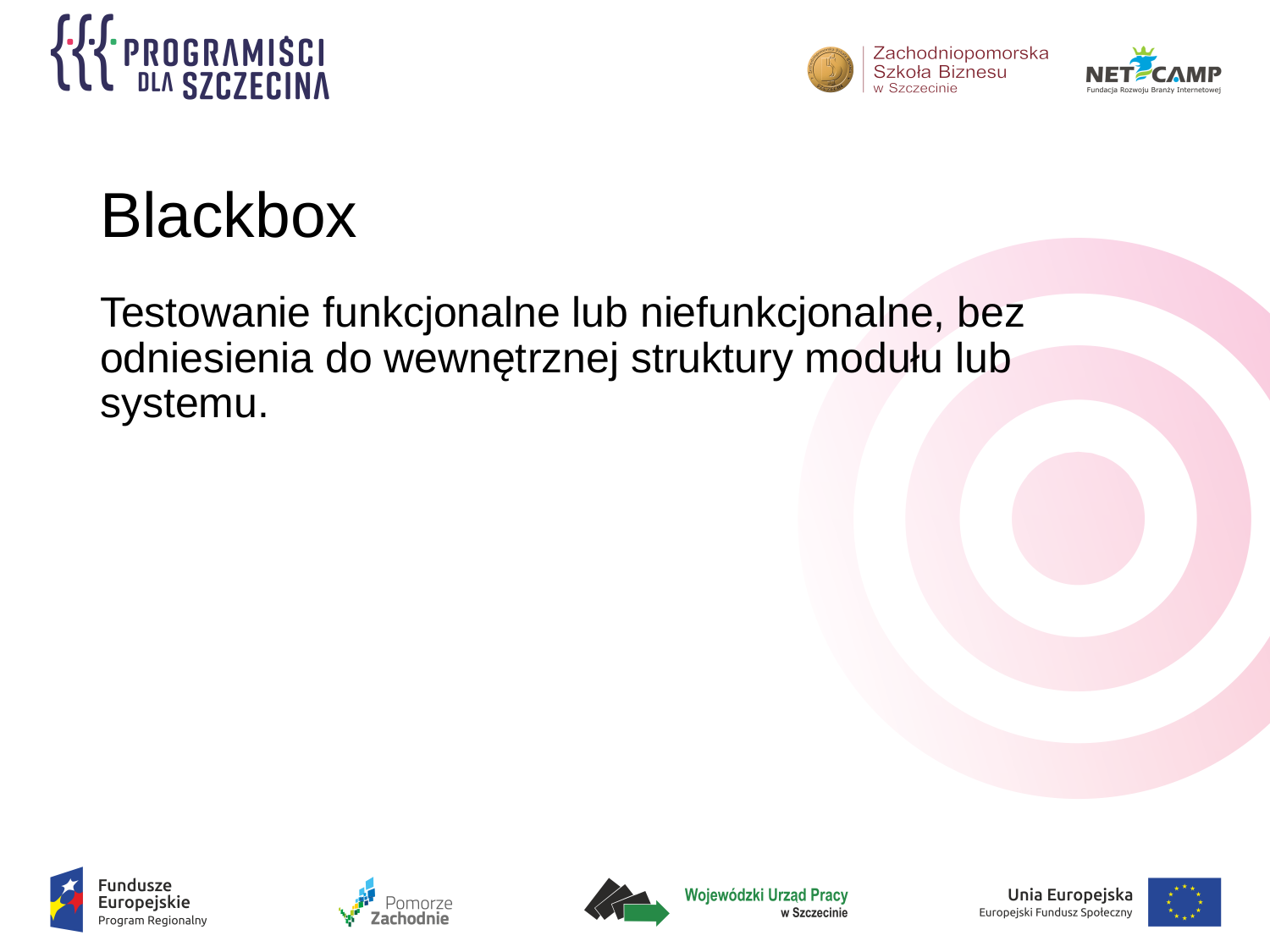

# Blackbox
Testowanie funkcjonalne lub niefunkcjonalne, bez odniesienia do wewnętrznej struktury modułu lub systemu.